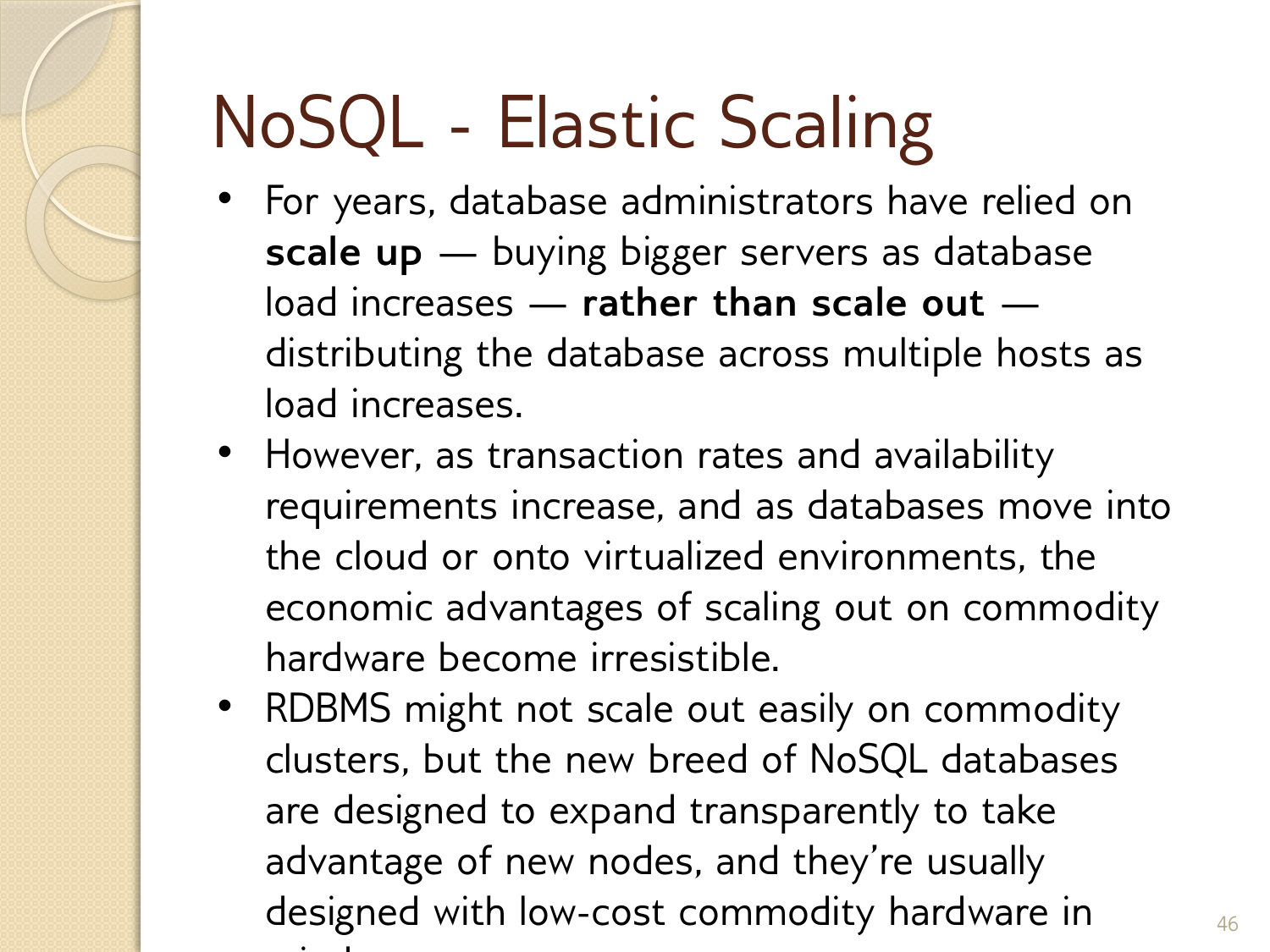

# NoSQL - Elastic Scaling
For years, database administrators have relied on scale up — buying bigger servers as database load increases — rather than scale out — distributing the database across multiple hosts as load increases.
However, as transaction rates and availability requirements increase, and as databases move into the cloud or onto virtualized environments, the economic advantages of scaling out on commodity hardware become irresistible.
RDBMS might not scale out easily on commodity clusters, but the new breed of NoSQL databases are designed to expand transparently to take advantage of new nodes, and they’re usually designed with low-cost commodity hardware in mind.

46